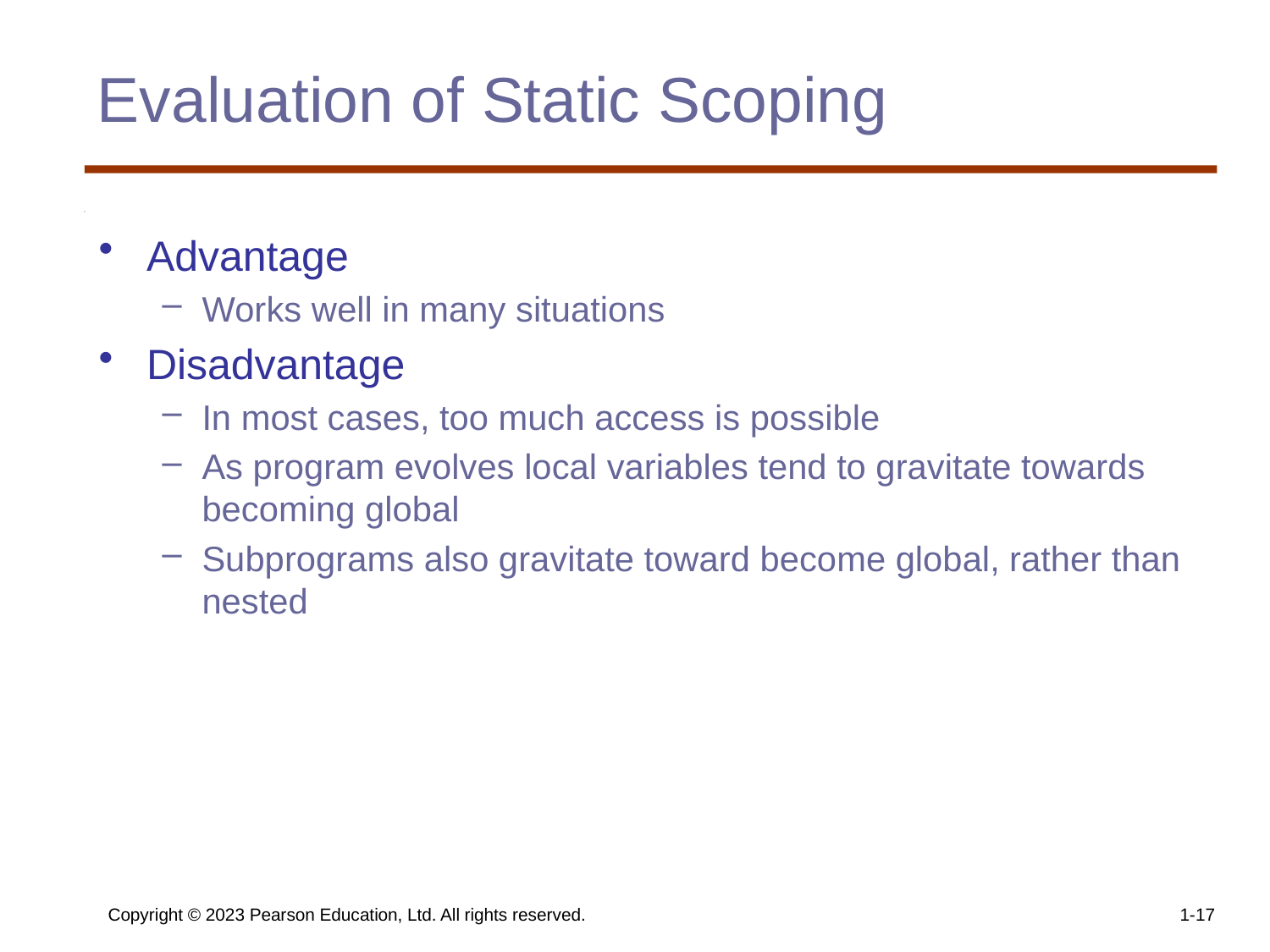

# Evaluation of Static Scoping
Advantage
Works well in many situations
Disadvantage
In most cases, too much access is possible
As program evolves local variables tend to gravitate towards becoming global
Subprograms also gravitate toward become global, rather than nested
Copyright © 2023 Pearson Education, Ltd. All rights reserved.
1-17